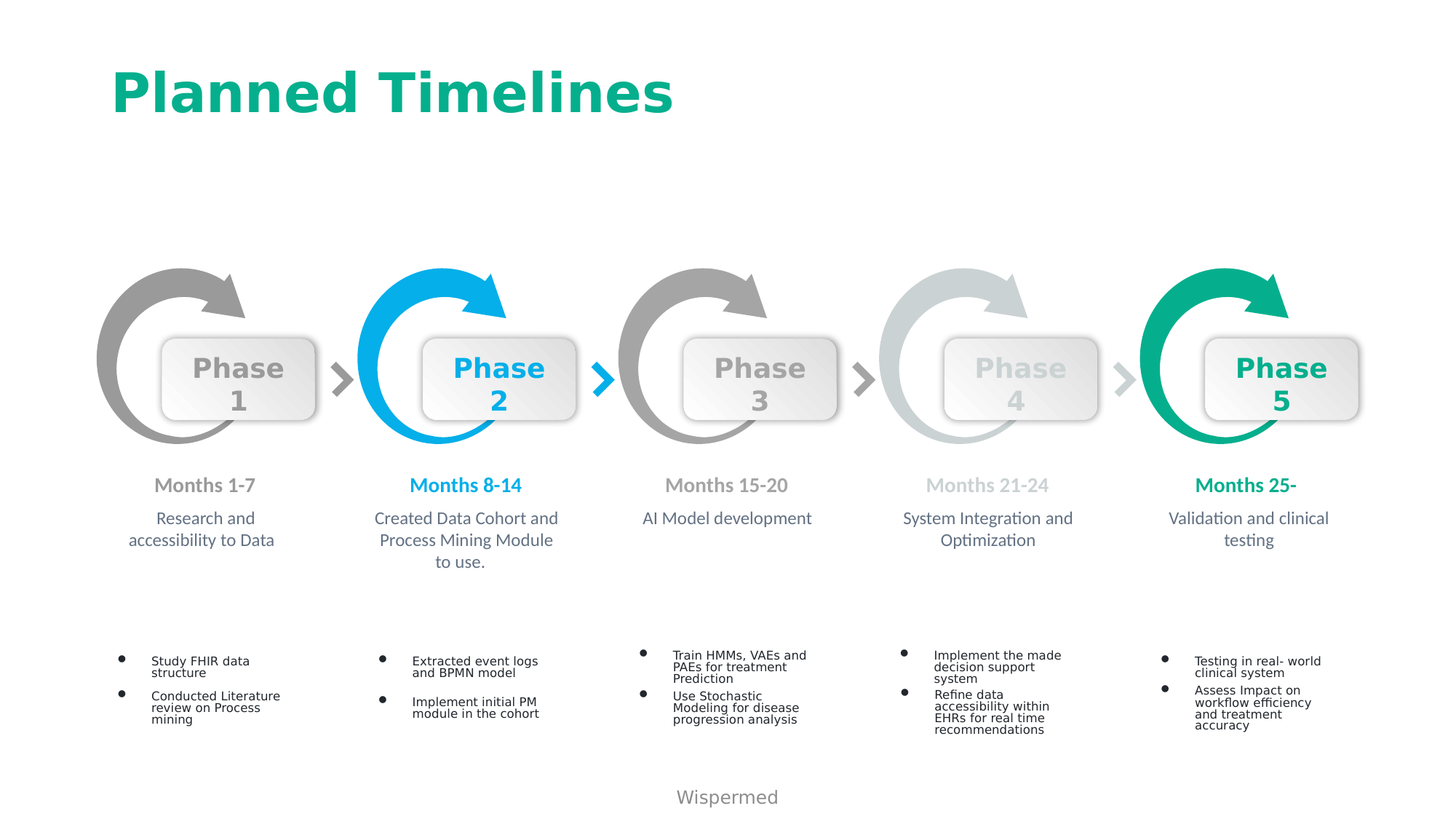

# Planned Timelines

Phase 1

Phase 2

Phase 3

Phase4

Phase 5

Months 1-7
Research and accessibility to Data
Months 8-14
Created Data Cohort and Process Mining Module to use.
Months 15-20
AI Model development
Months 21-24
System Integration and Optimization
Months 25-
Validation and clinical testing
Train HMMs, VAEs and PAEs for treatment Prediction
Use Stochastic Modeling for disease progression analysis
Implement the made decision support system
Refine data accessibility within EHRs for real time recommendations
Study FHIR data structure
Conducted Literature review on Process mining
Extracted event logs and BPMN model
Implement initial PM module in the cohort
Testing in real- world clinical system
Assess Impact on workflow efficiency and treatment accuracy

Wispermed